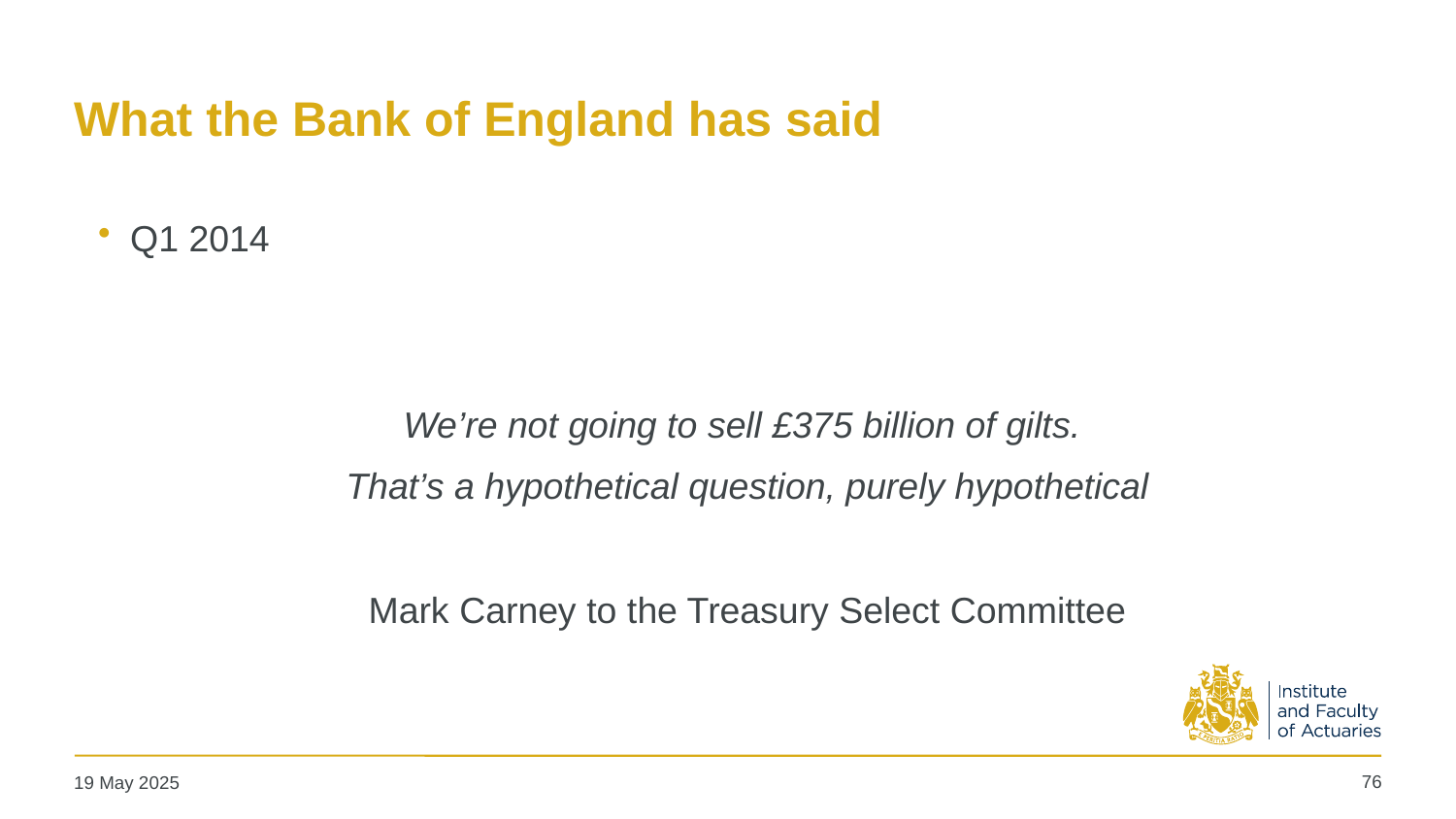

# What the Bank of England has said

Q1 2014

We’re not going to sell £375 billion of gilts.
That’s a hypothetical question, purely hypothetical

Mark Carney to the Treasury Select Committee
76
19 May 2025